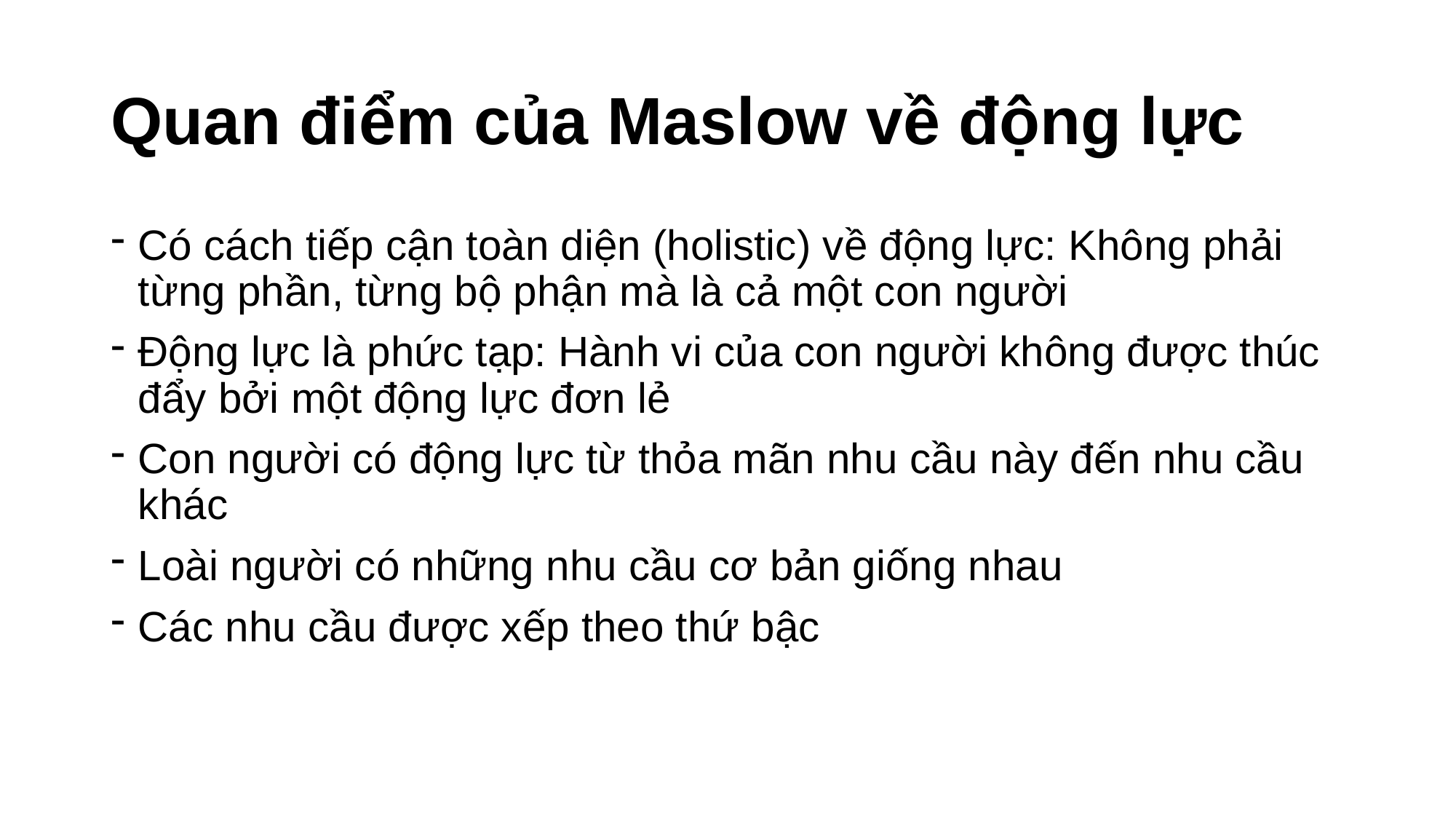

# Quan điểm của Maslow về động lực
Có cách tiếp cận toàn diện (holistic) về động lực: Không phải từng phần, từng bộ phận mà là cả một con người
Động lực là phức tạp: Hành vi của con người không được thúc đẩy bởi một động lực đơn lẻ
Con người có động lực từ thỏa mãn nhu cầu này đến nhu cầu khác
Loài người có những nhu cầu cơ bản giống nhau
Các nhu cầu được xếp theo thứ bậc